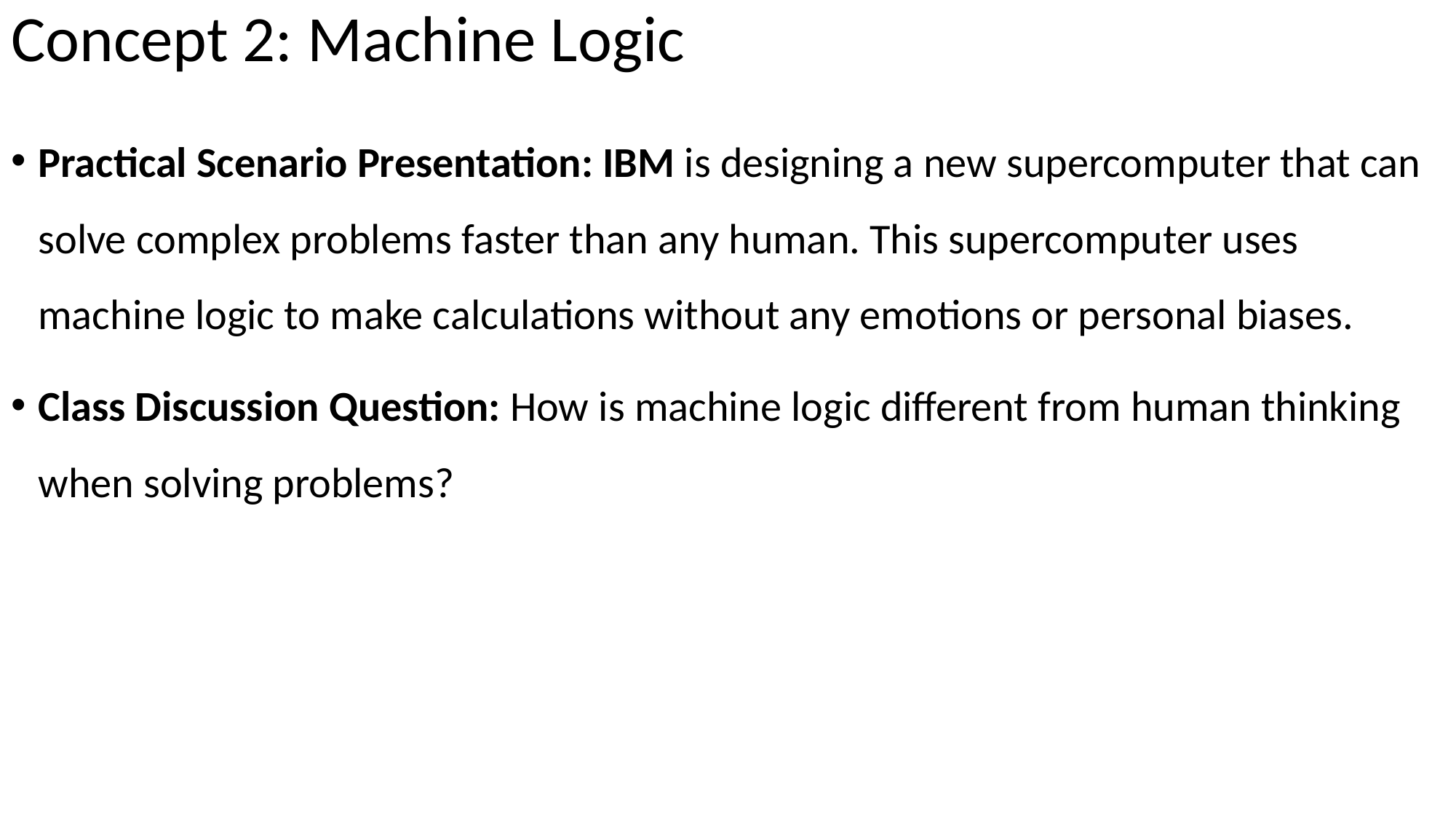

# Concept 2: Machine Logic
Practical Scenario Presentation: IBM is designing a new supercomputer that can solve complex problems faster than any human. This supercomputer uses machine logic to make calculations without any emotions or personal biases.
Class Discussion Question: How is machine logic different from human thinking when solving problems?